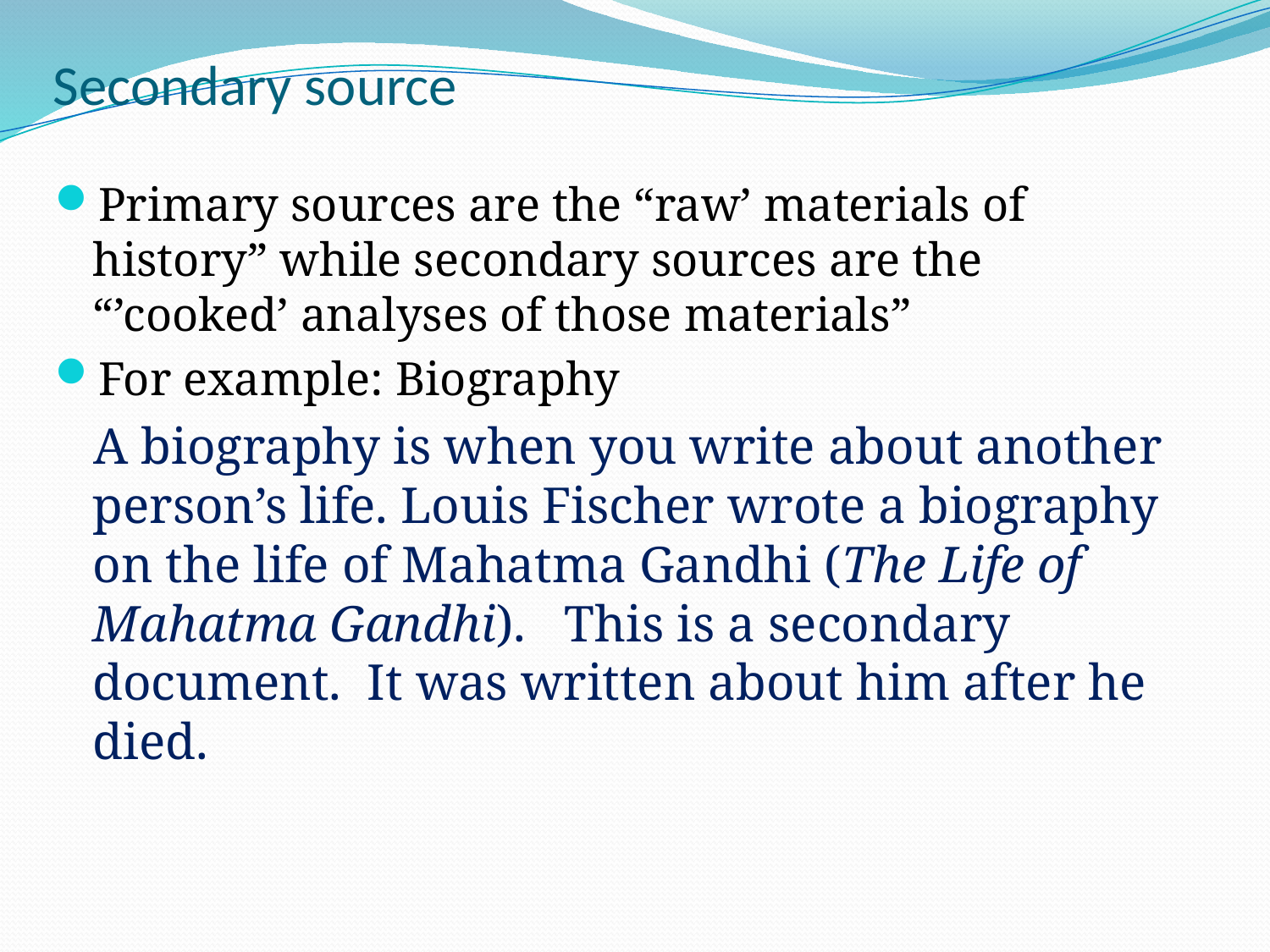

# Secondary source
Primary sources are the “raw’ materials of history” while secondary sources are the “’cooked’ analyses of those materials”
For example: Biography
   A biography is when you write about another person’s life. Louis Fischer wrote a biography on the life of Mahatma Gandhi (The Life of Mahatma Gandhi).   This is a secondary document.  It was written about him after he died.